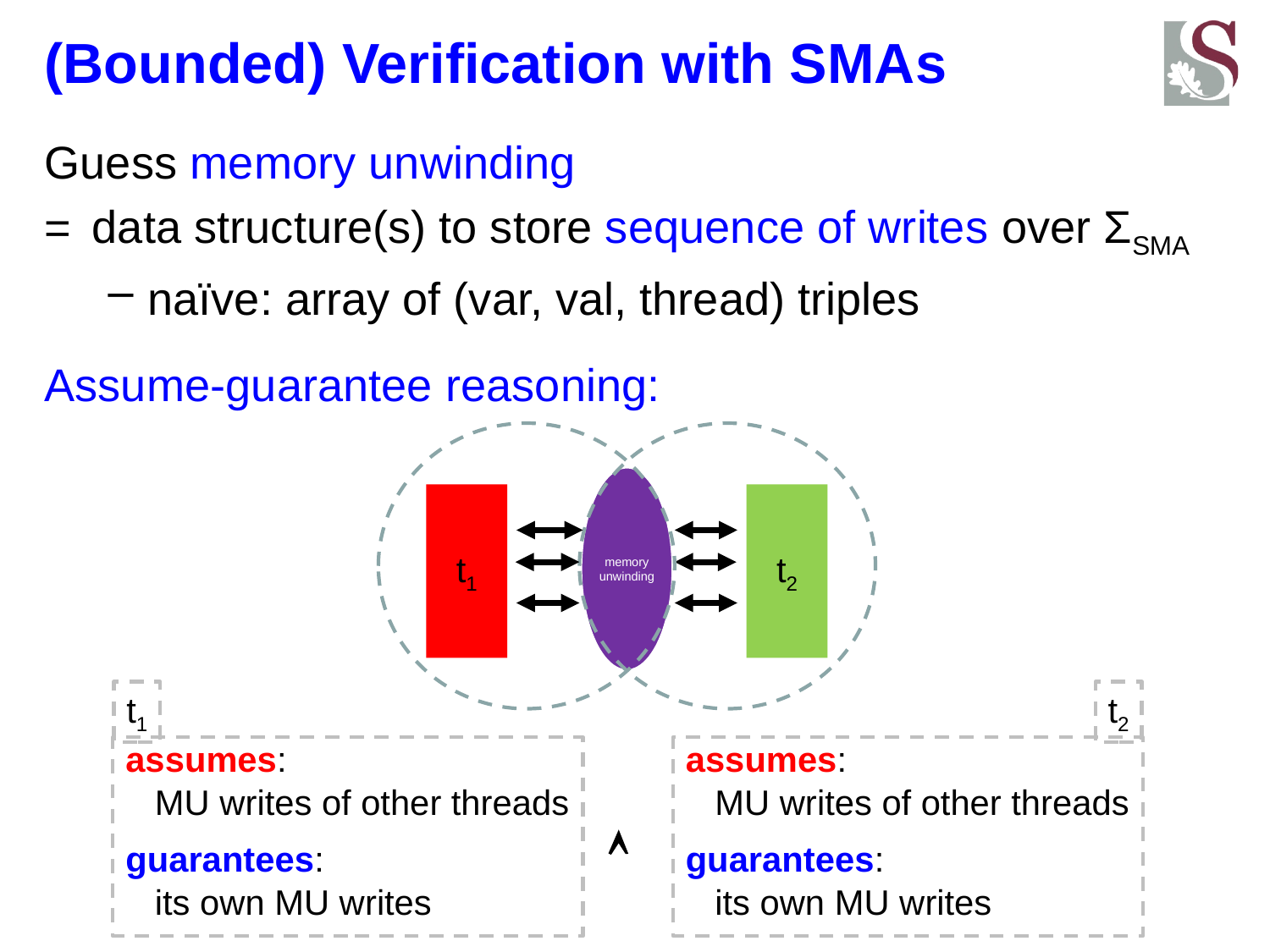

# (Bounded) Verification with SMAs
Guess memory unwinding
data structure(s) to store sequence of writes over ΣSMA
naïve: array of (var, val, thread) triples
Assume-guarantee reasoning:

memory unwinding
t1
t2
t1
t2
assumes:
   MU writes of other threads
guarantees:
   its own MU writes
assumes:
   MU writes of other threads
guarantees:
   its own MU writes
∧